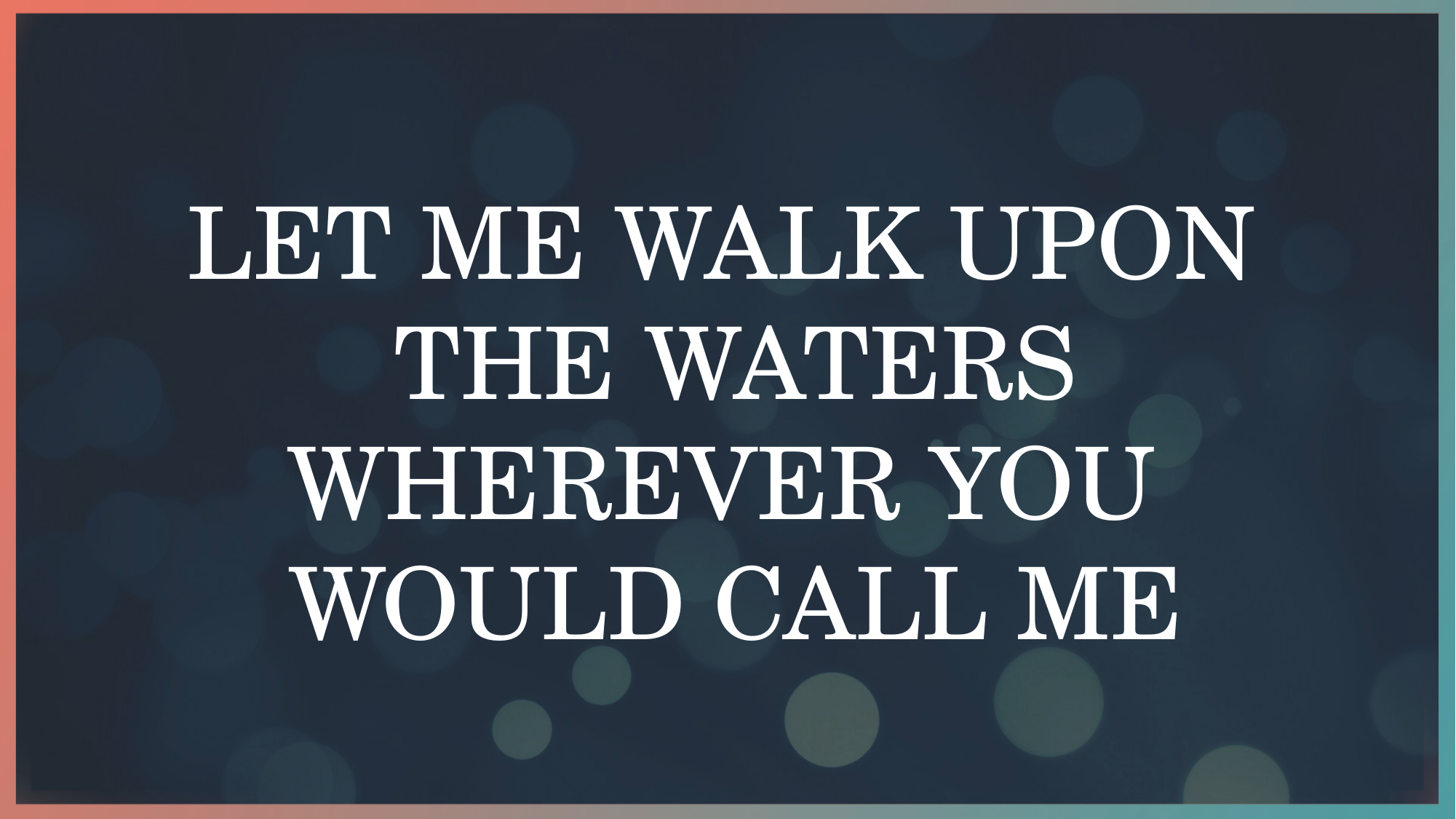

LET ME WALK UPON
THE WATERS
WHEREVER YOU
WOULD CALL ME